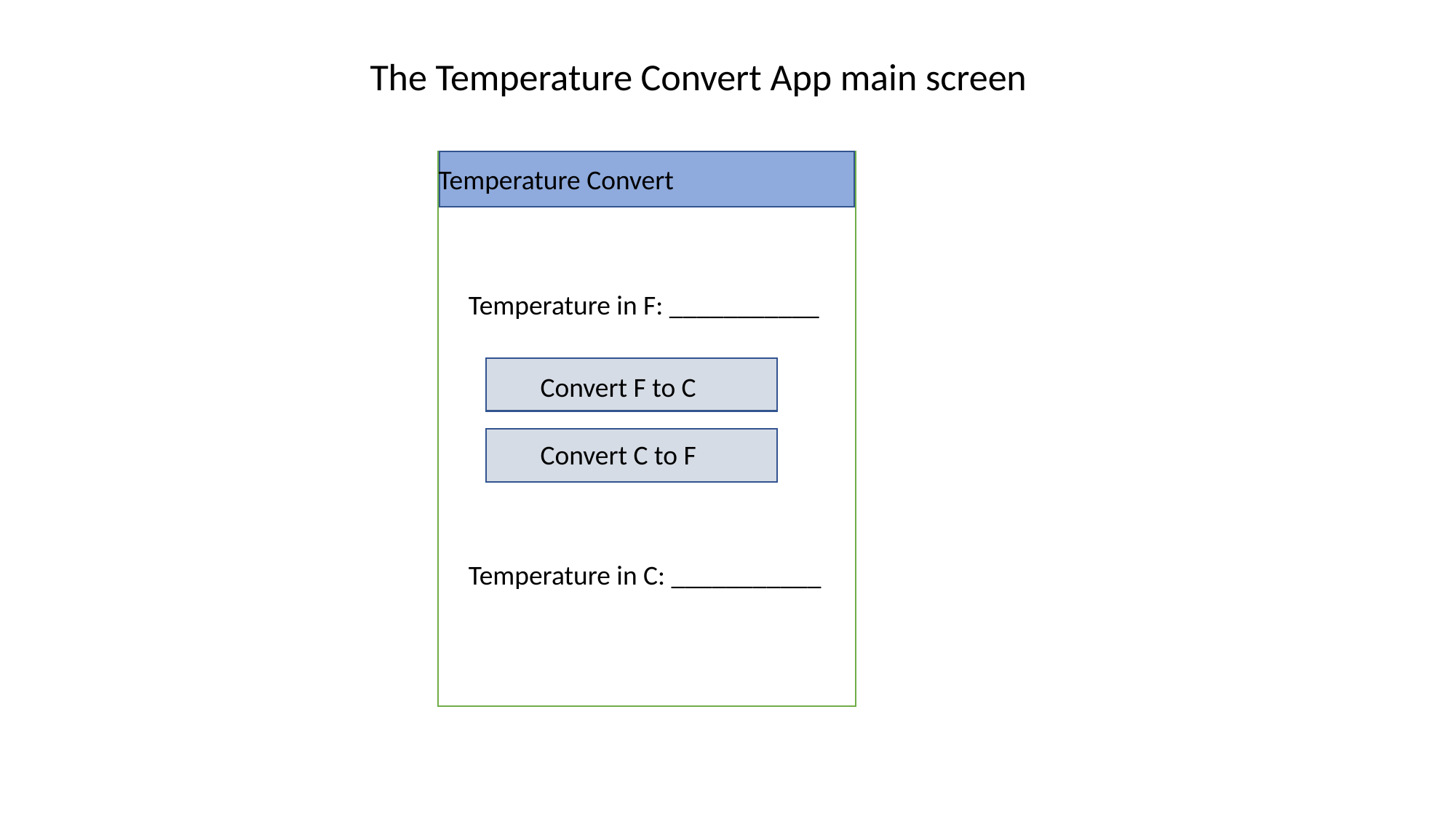

The Temperature Convert App main screen

Temperature Convert
Temperature in F: ___________

Convert F to C

Convert C to F
Temperature in C: ___________